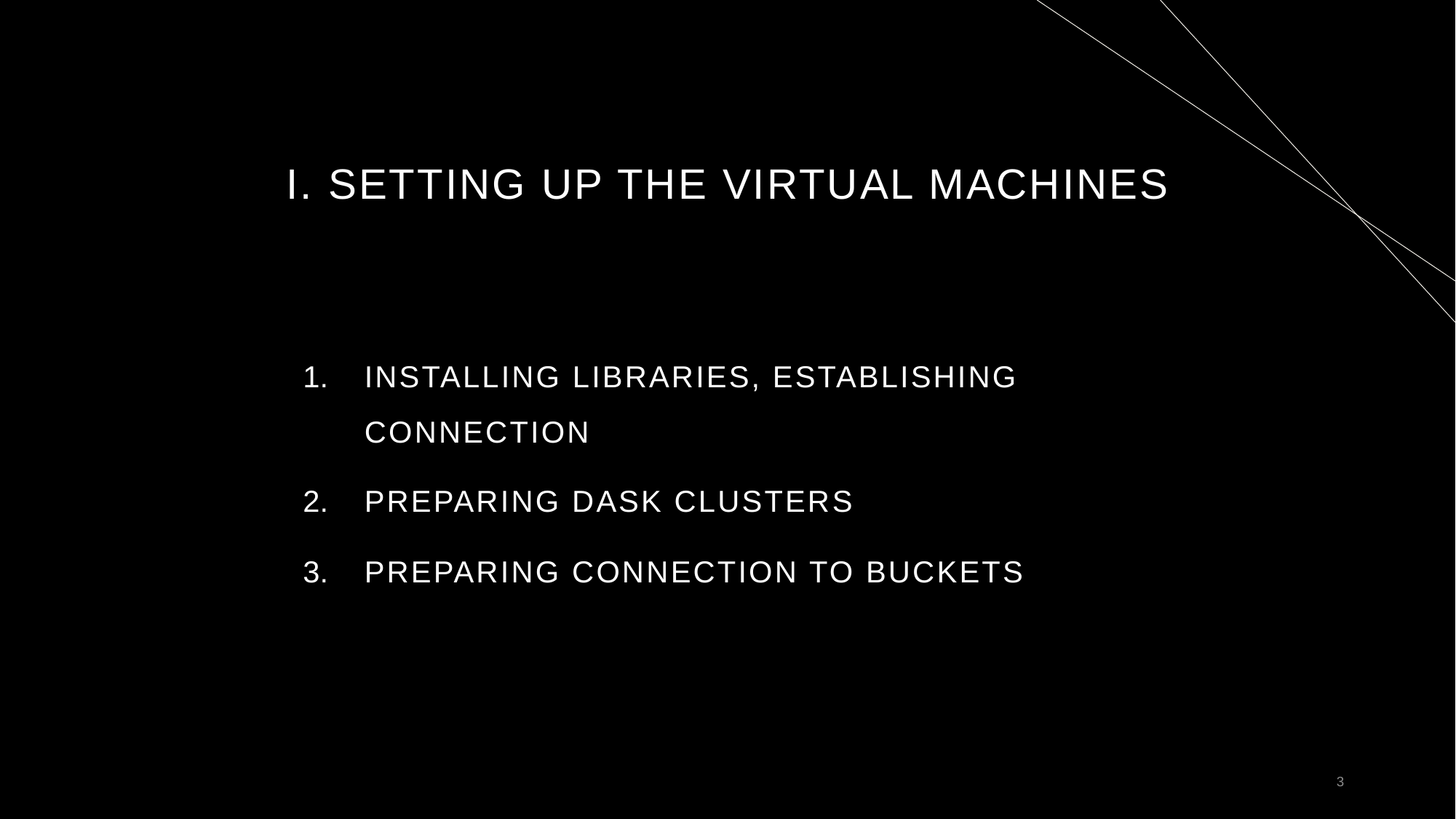

# i. SETTING UP THE VIRTUAL MACHINES
INSTALLING LIBRARIES, ESTABLISHING CONNECTION
PREPARING DASK CLUSTERS
PREPARING CONNECTION TO BUCKETS
3